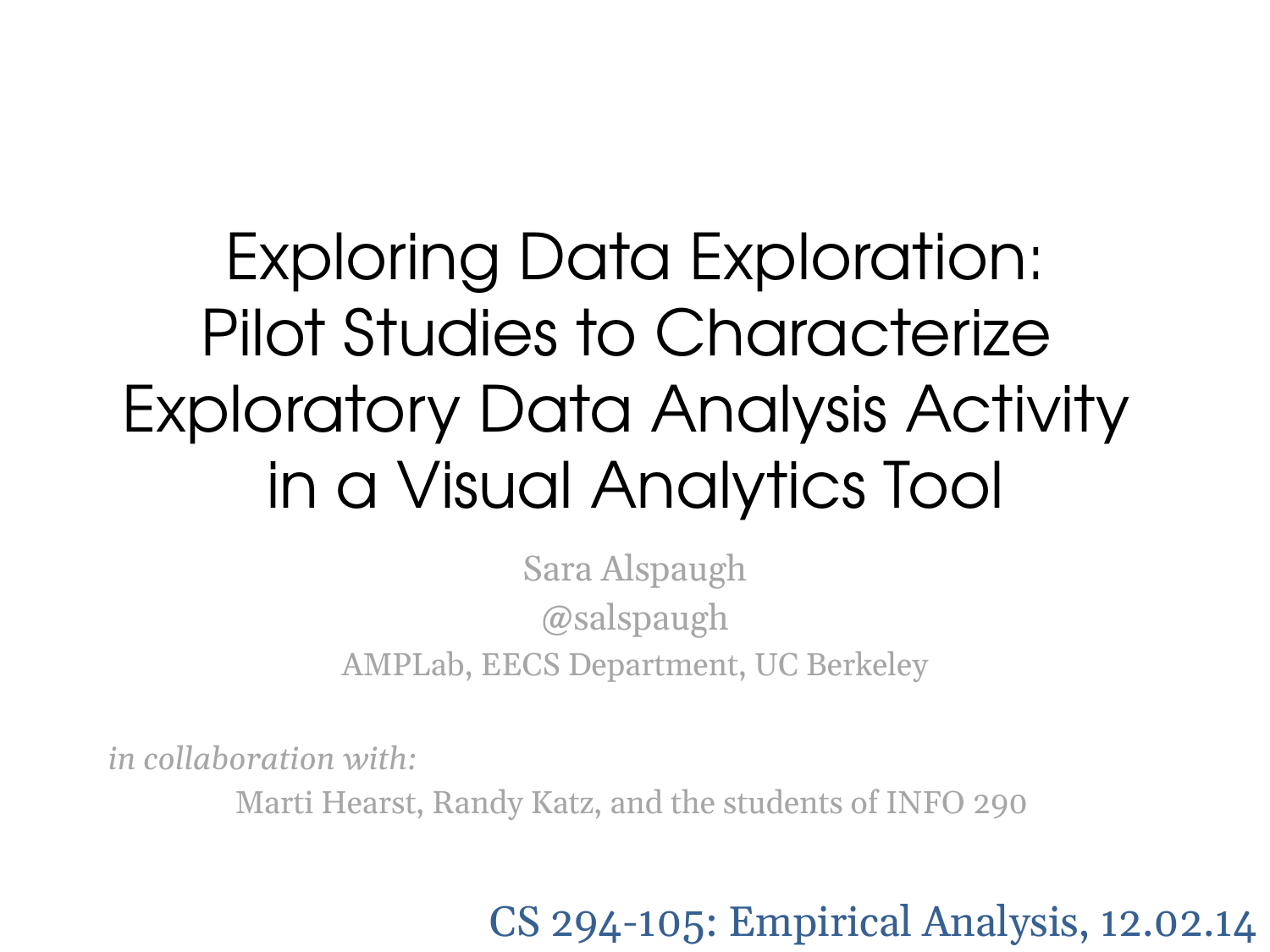

# Exploring Data Exploration: Pilot Studies to Characterize Exploratory Data Analysis Activity in a Visual Analytics Tool
Sara Alspaugh
@salspaugh
AMPLab, EECS Department, UC Berkeley

in collaboration with:
	Marti Hearst, Randy Katz, and the students of INFO 290
CS 294-105: Empirical Analysis, 12.02.14